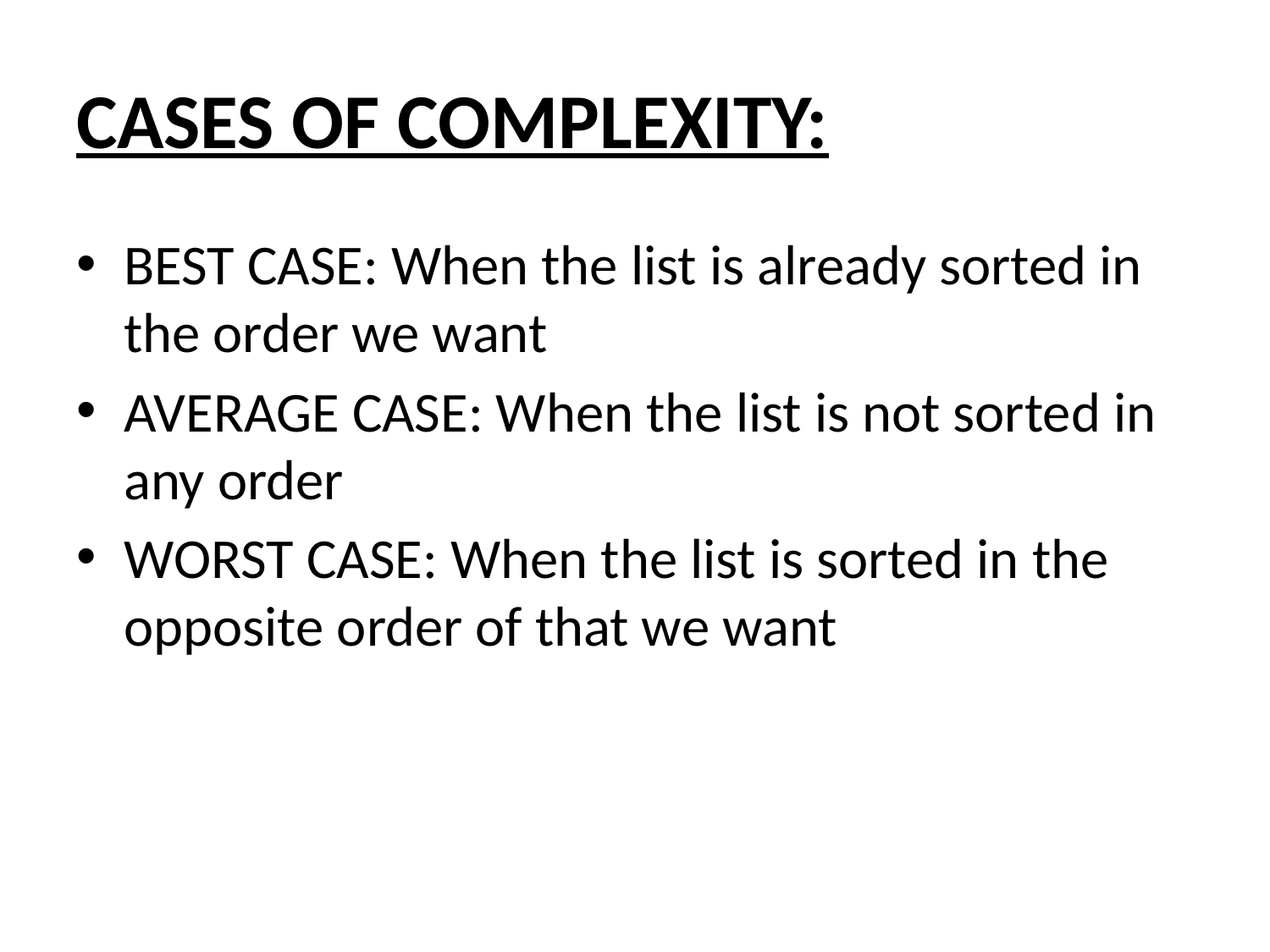

# CASES OF COMPLEXITY:
BEST CASE: When the list is already sorted in the order we want
AVERAGE CASE: When the list is not sorted in any order
WORST CASE: When the list is sorted in the opposite order of that we want